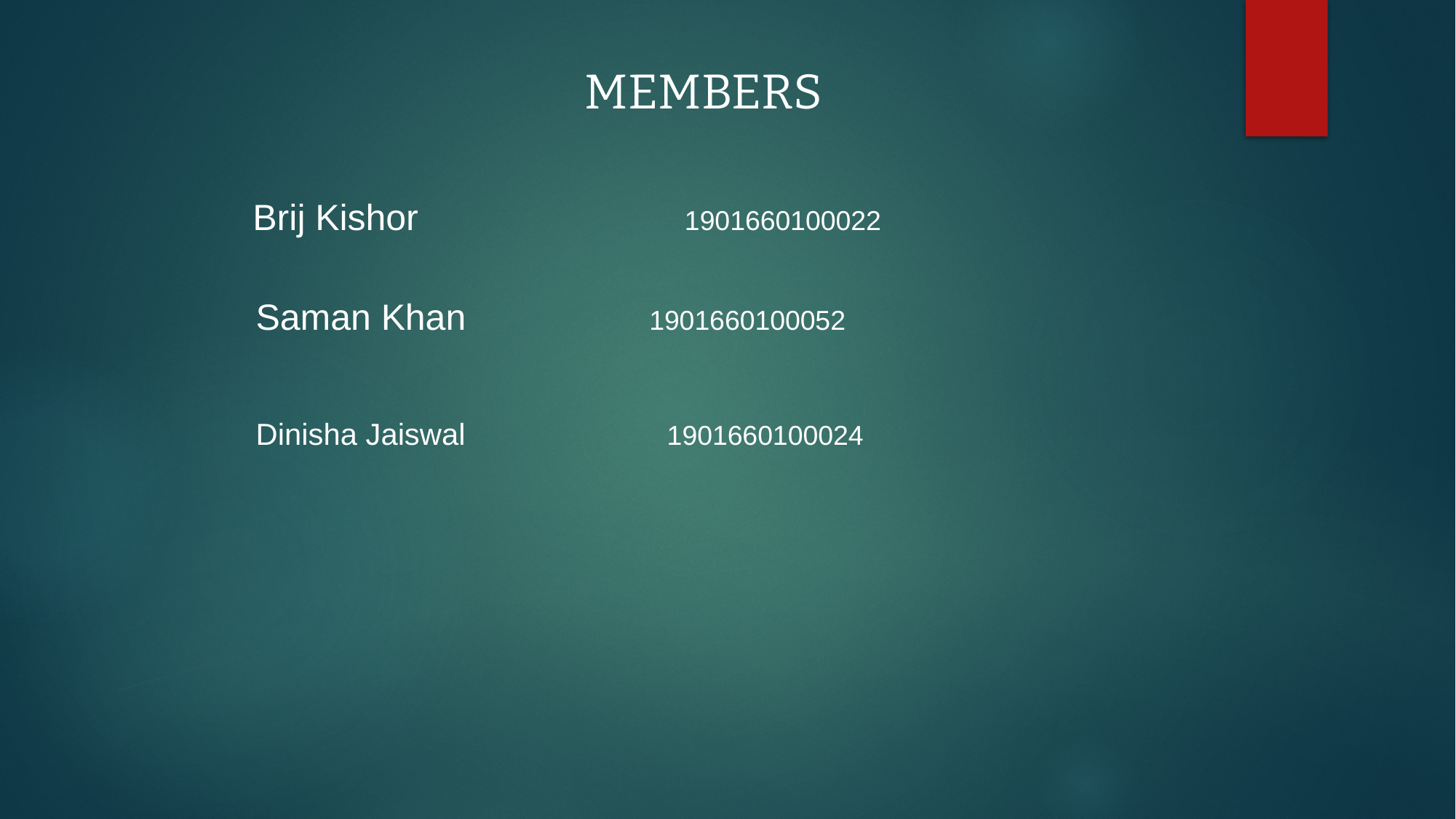

MEMBERS
  Brij Kishor                                 1901660100022
Saman Khan	                       1901660100052
Dinisha Jaiswal		           1901660100024